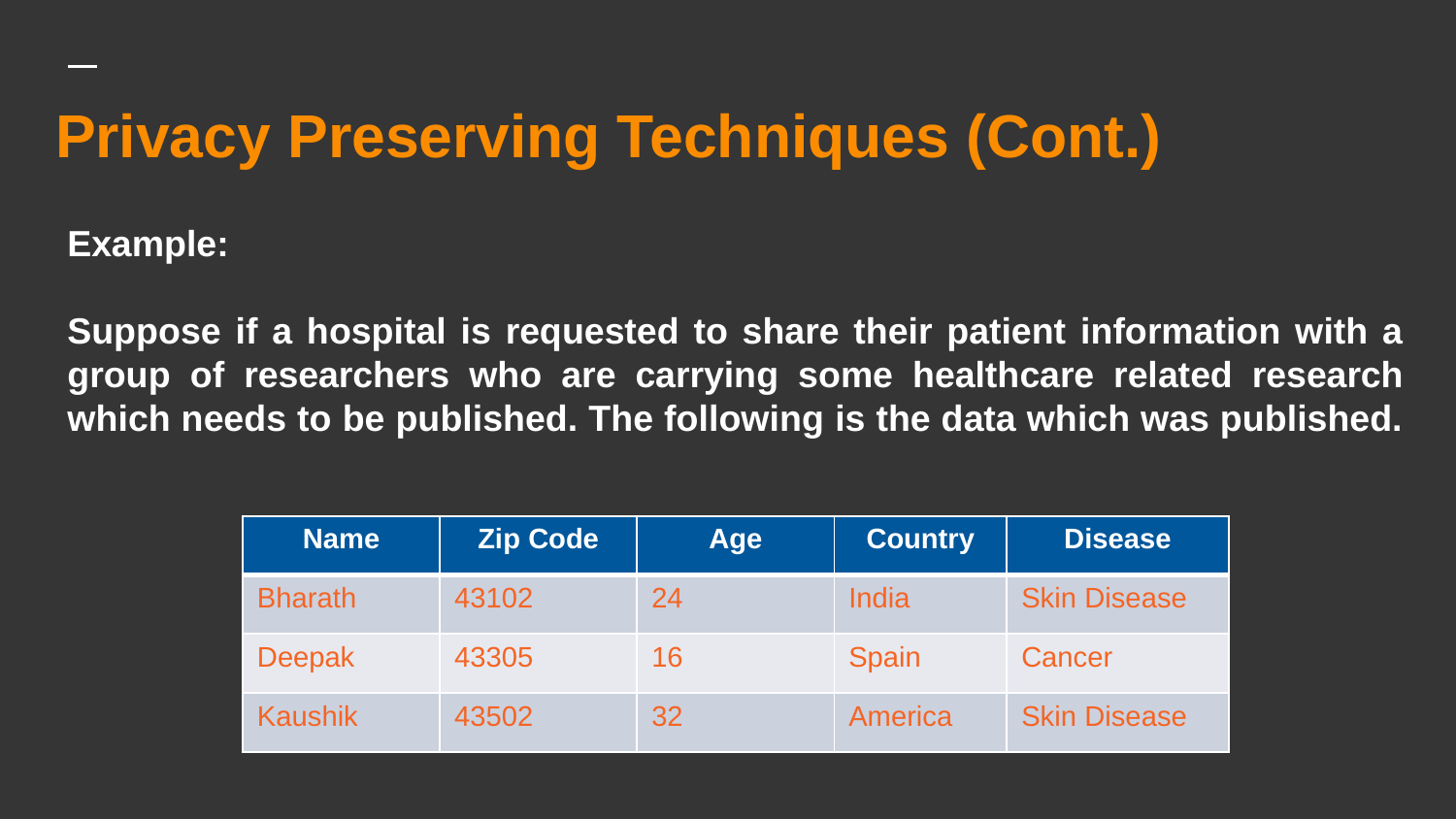

# Privacy Preserving Techniques (Cont.)
Example:
Suppose if a hospital is requested to share their patient information with a group of researchers who are carrying some healthcare related research which needs to be published. The following is the data which was published.
| Name | Zip Code | Age | Country | Disease |
| --- | --- | --- | --- | --- |
| Bharath | 43102 | 24 | India | Skin Disease |
| Deepak | 43305 | 16 | Spain | Cancer |
| Kaushik | 43502 | 32 | America | Skin Disease |